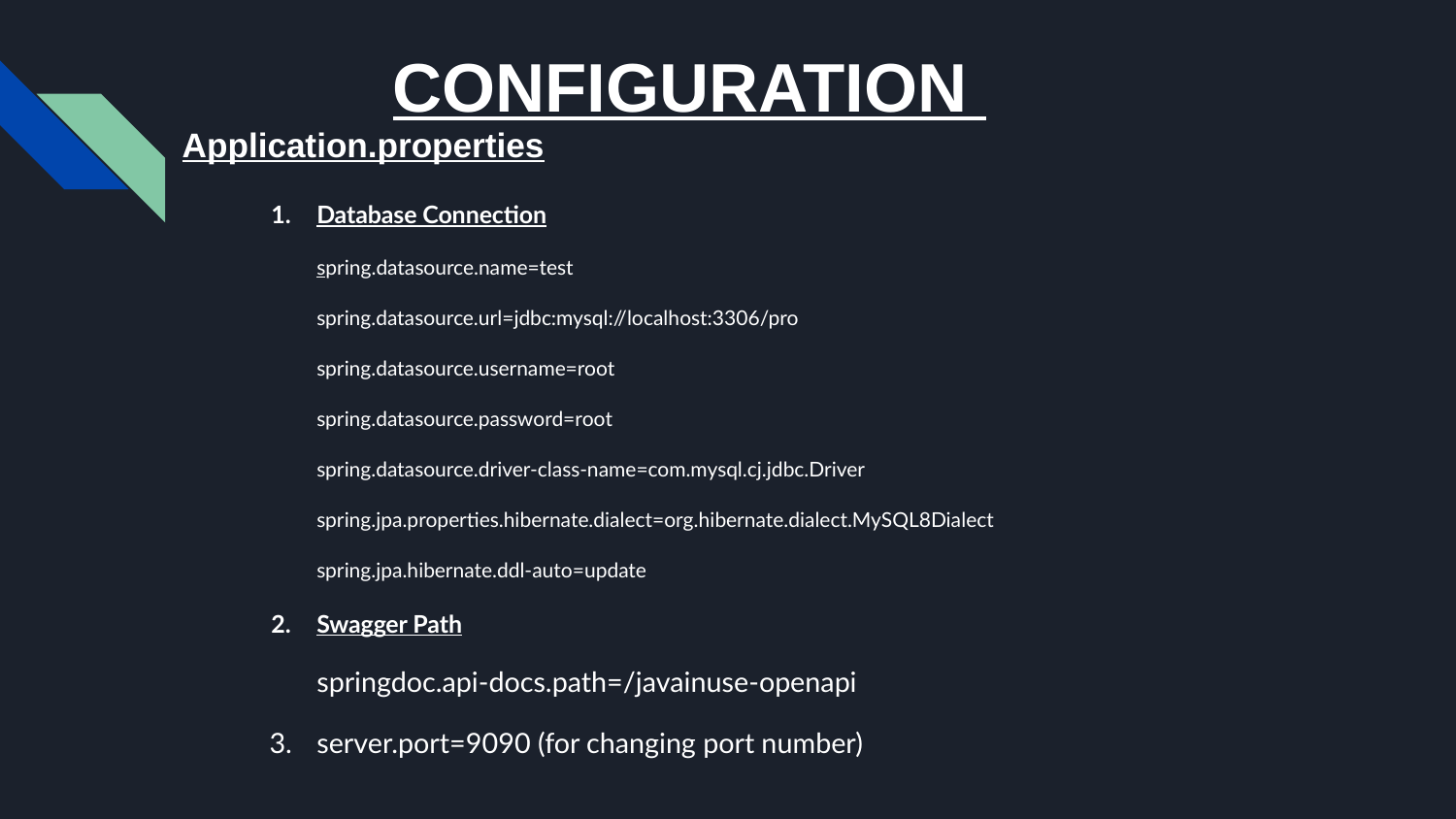

# CONFIGURATION
Application.properties
Database Connection
spring.datasource.name=test
spring.datasource.url=jdbc:mysql://localhost:3306/pro
spring.datasource.username=root
spring.datasource.password=root
spring.datasource.driver-class-name=com.mysql.cj.jdbc.Driver
spring.jpa.properties.hibernate.dialect=org.hibernate.dialect.MySQL8Dialect
spring.jpa.hibernate.ddl-auto=update
Swagger Path
springdoc.api-docs.path=/javainuse-openapi
server.port=9090 (for changing port number)